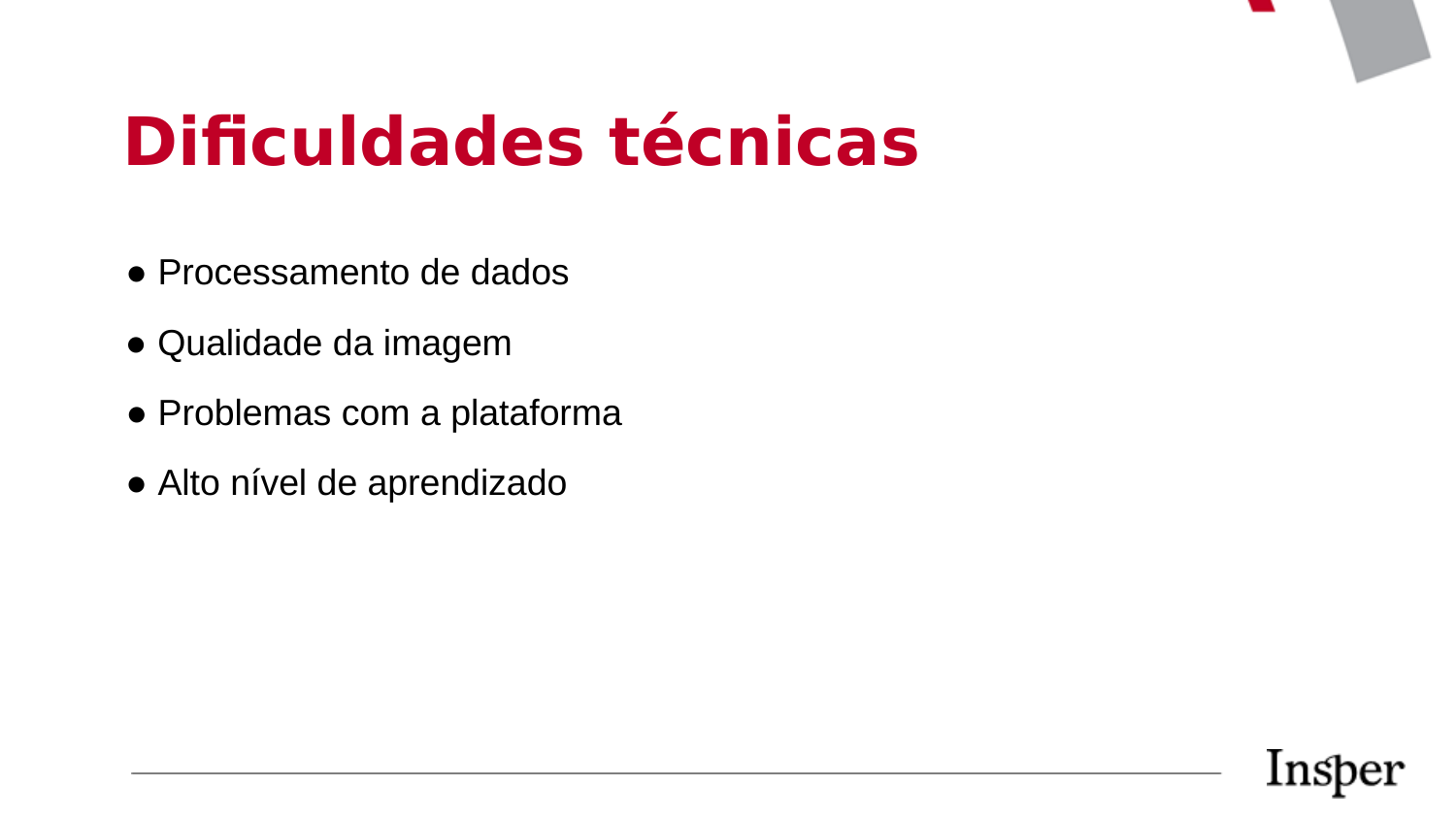

Dificuldades técnicas
● Processamento de dados

● Qualidade da imagem
● Problemas com a plataforma
● Alto nível de aprendizado